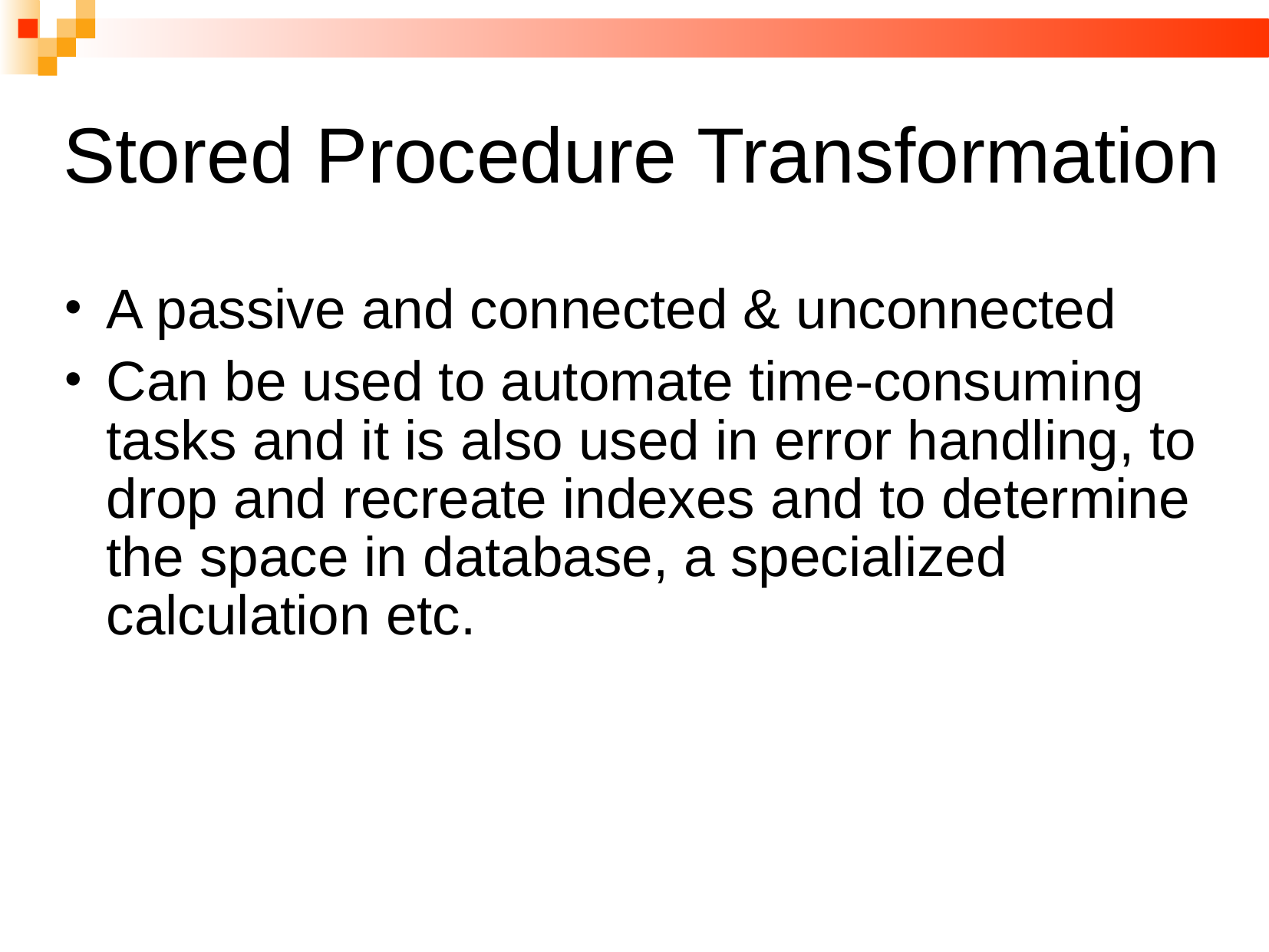

# Stored Procedure Transformation
A passive and connected & unconnected
Can be used to automate time-consuming tasks and it is also used in error handling, to drop and recreate indexes and to determine the space in database, a specialized calculation etc.